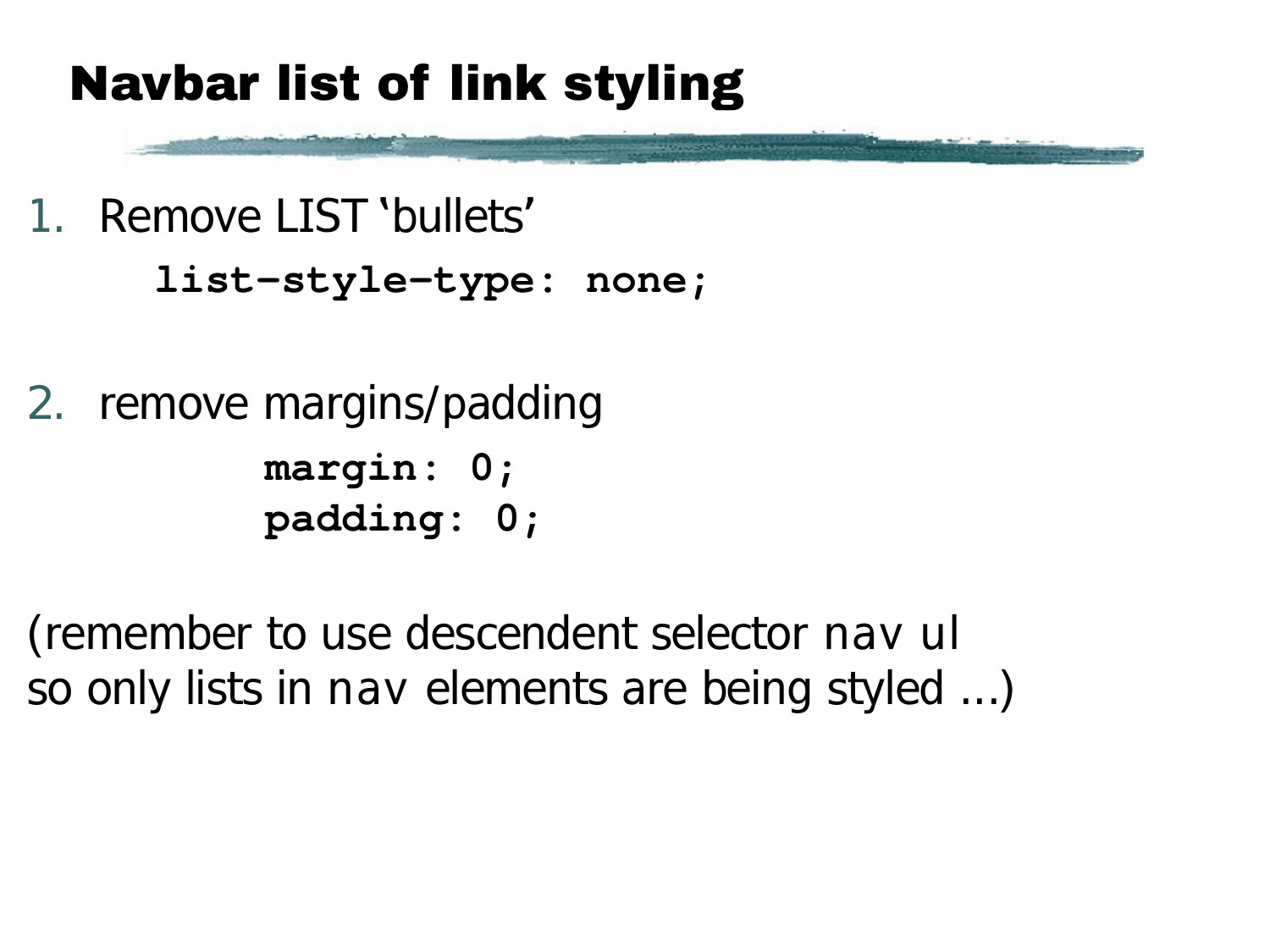

# Navbar list of link styling
Remove LIST ‘bullets’
	list-style-type: none;

remove margins/padding
	margin: 0;
	padding: 0;
(remember to use descendent selector nav ul
so only lists in nav elements are being styled ...)